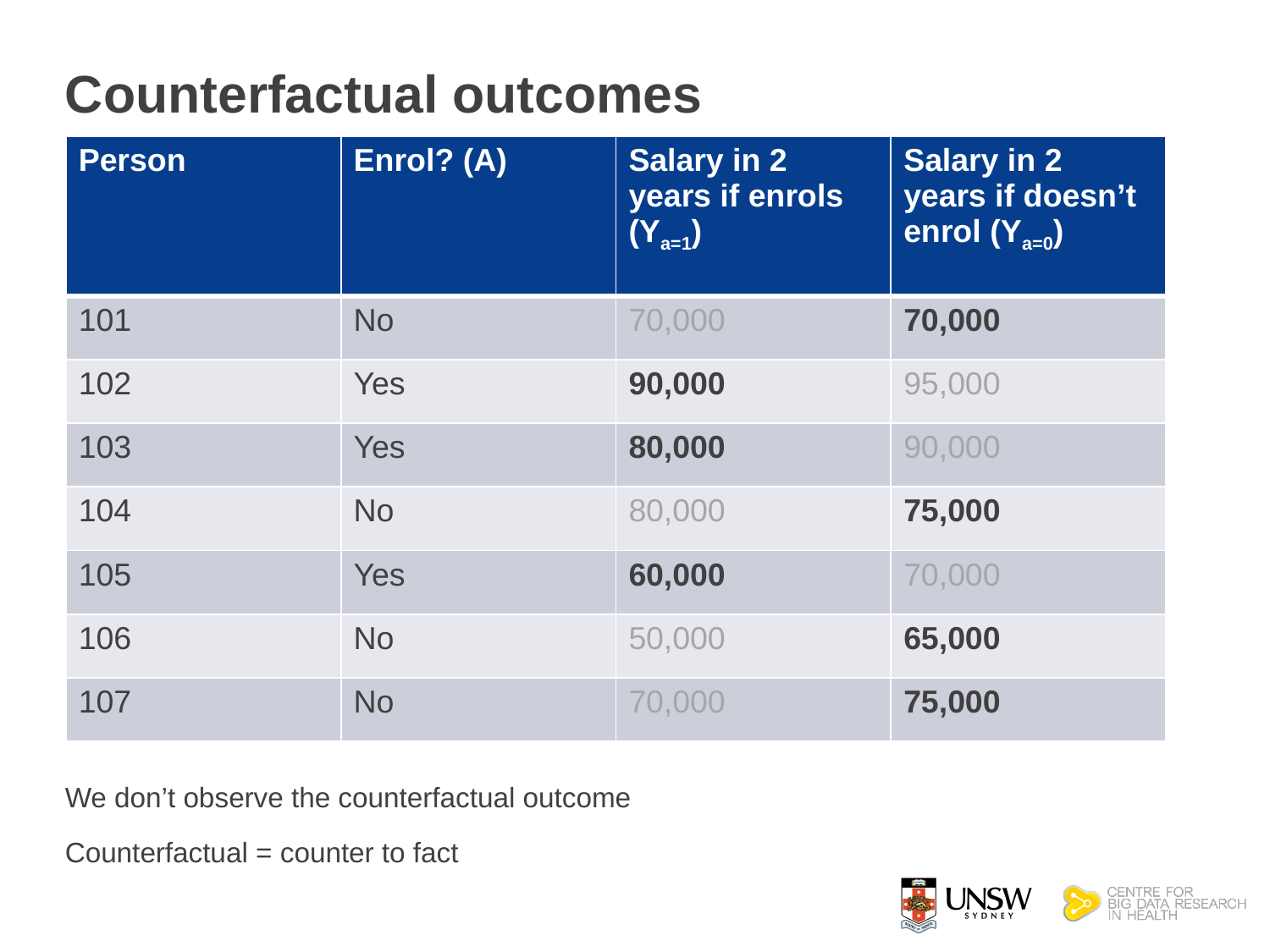

# Counterfactual outcomes
| Person | Enrol? (A) | Salary in 2 years if enrols (Ya=1) | Salary in 2 years if doesn’t enrol (Ya=0) |
| --- | --- | --- | --- |
| 101 | No | 70,000 | 70,000 |
| 102 | Yes | 90,000 | 95,000 |
| 103 | Yes | 80,000 | 90,000 |
| 104 | No | 80,000 | 75,000 |
| 105 | Yes | 60,000 | 70,000 |
| 106 | No | 50,000 | 65,000 |
| 107 | No | 70,000 | 75,000 |
We don’t observe the counterfactual outcome
Counterfactual = counter to fact